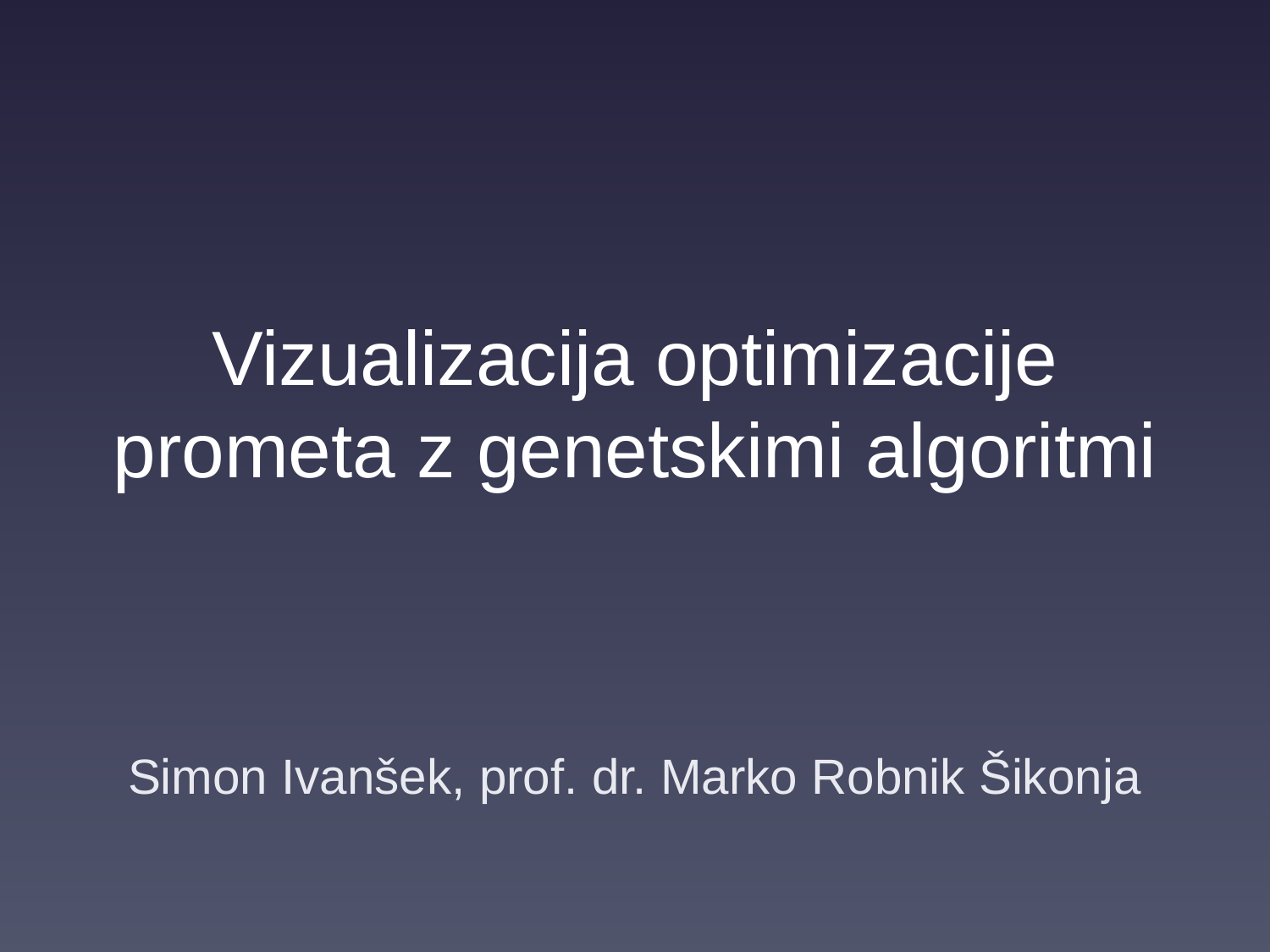

# Vizualizacija optimizacije prometa z genetskimi algoritmi
Simon Ivanšek, prof. dr. Marko Robnik Šikonja